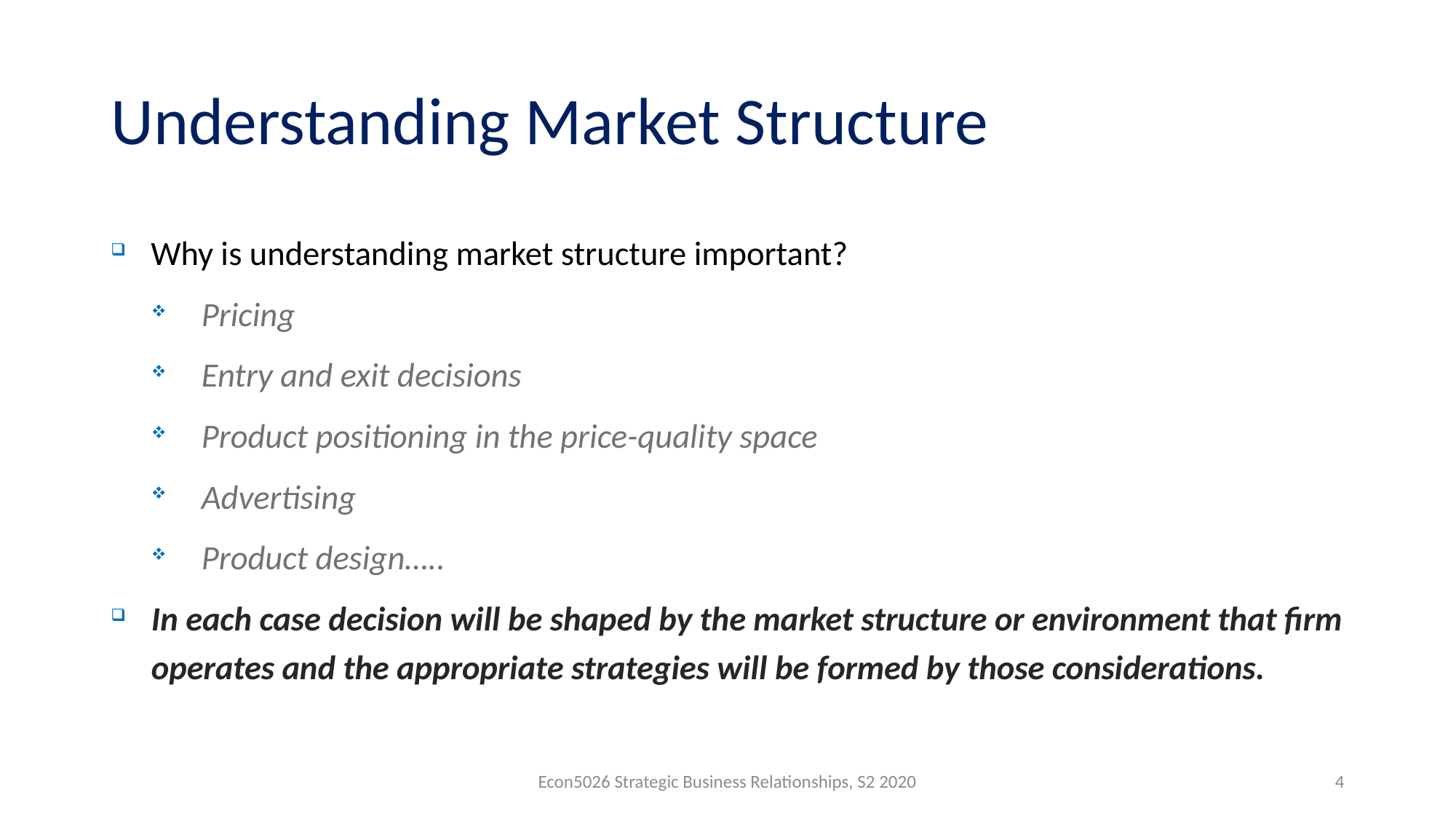

# Understanding Market Structure
Why is understanding market structure important?
Pricing
Entry and exit decisions
Product positioning in the price-quality space
Advertising
Product design…..
In each case decision will be shaped by the market structure or environment that firm operates and the appropriate strategies will be formed by those considerations.

Econ5026 Strategic Business Relationships, S2 2020
4